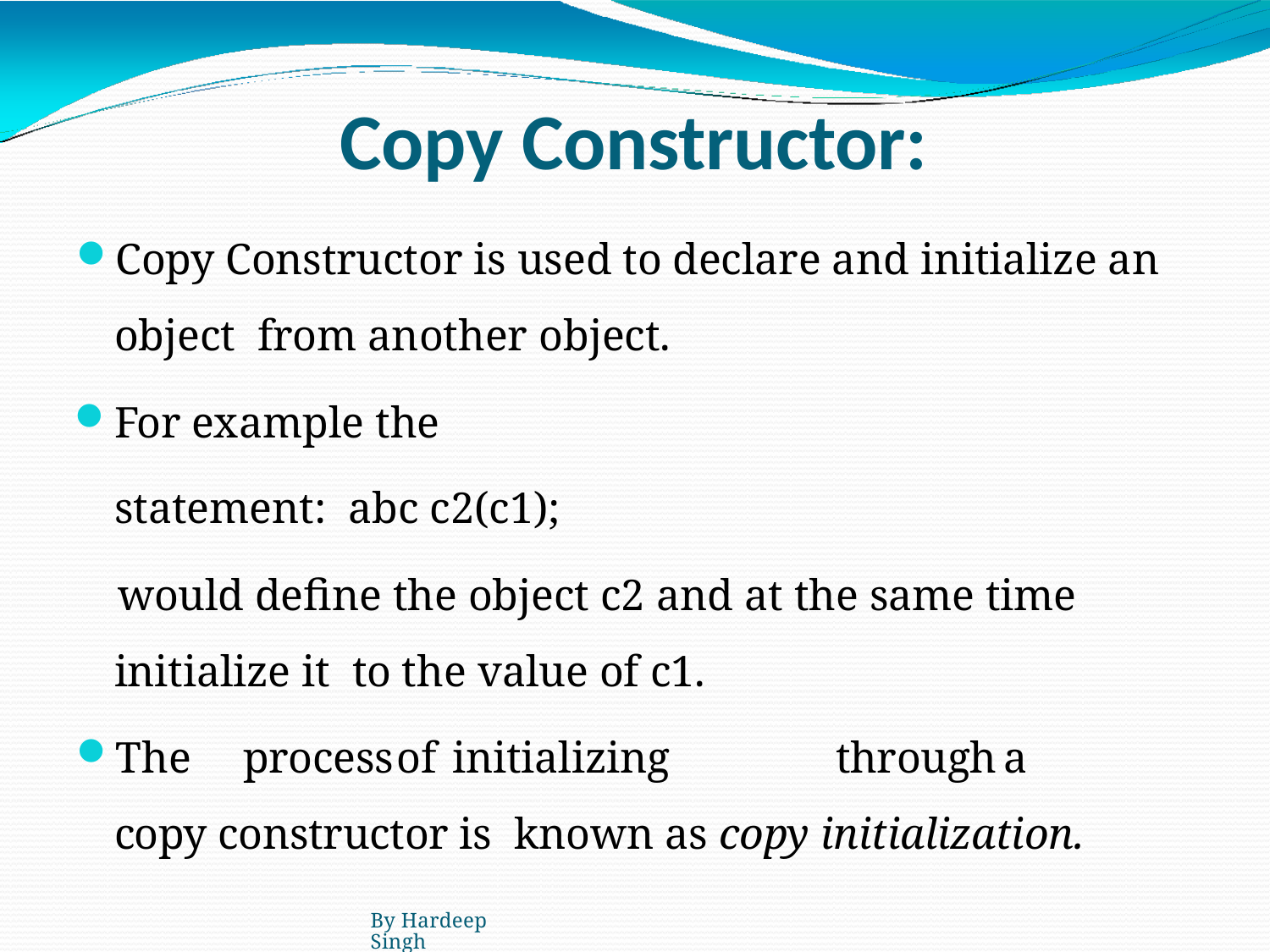

# Copy Constructor:
Copy Constructor is used to declare and initialize an object  from another object.
For example the statement:  abc c2(c1);
would define the object c2 and at the same time initialize it  to the value of c1.
The	process	of	initializing	through	a	copy constructor is  known as copy initialization.
By Hardeep Singh